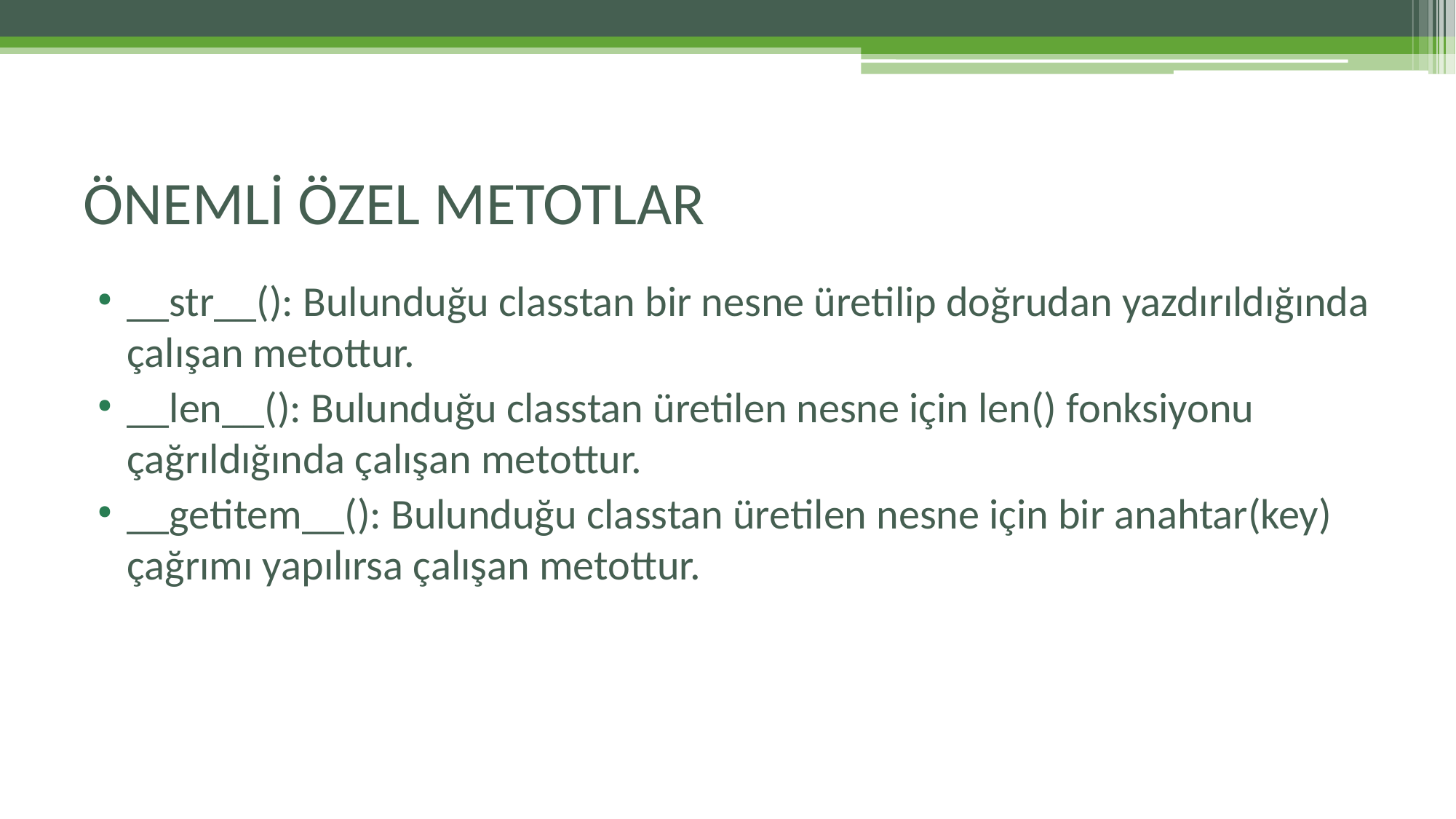

# ÖNEMLİ ÖZEL METOTLAR
__str__(): Bulunduğu classtan bir nesne üretilip doğrudan yazdırıldığında çalışan metottur.
__len__(): Bulunduğu classtan üretilen nesne için len() fonksiyonu çağrıldığında çalışan metottur.
__getitem__(): Bulunduğu classtan üretilen nesne için bir anahtar(key) çağrımı yapılırsa çalışan metottur.